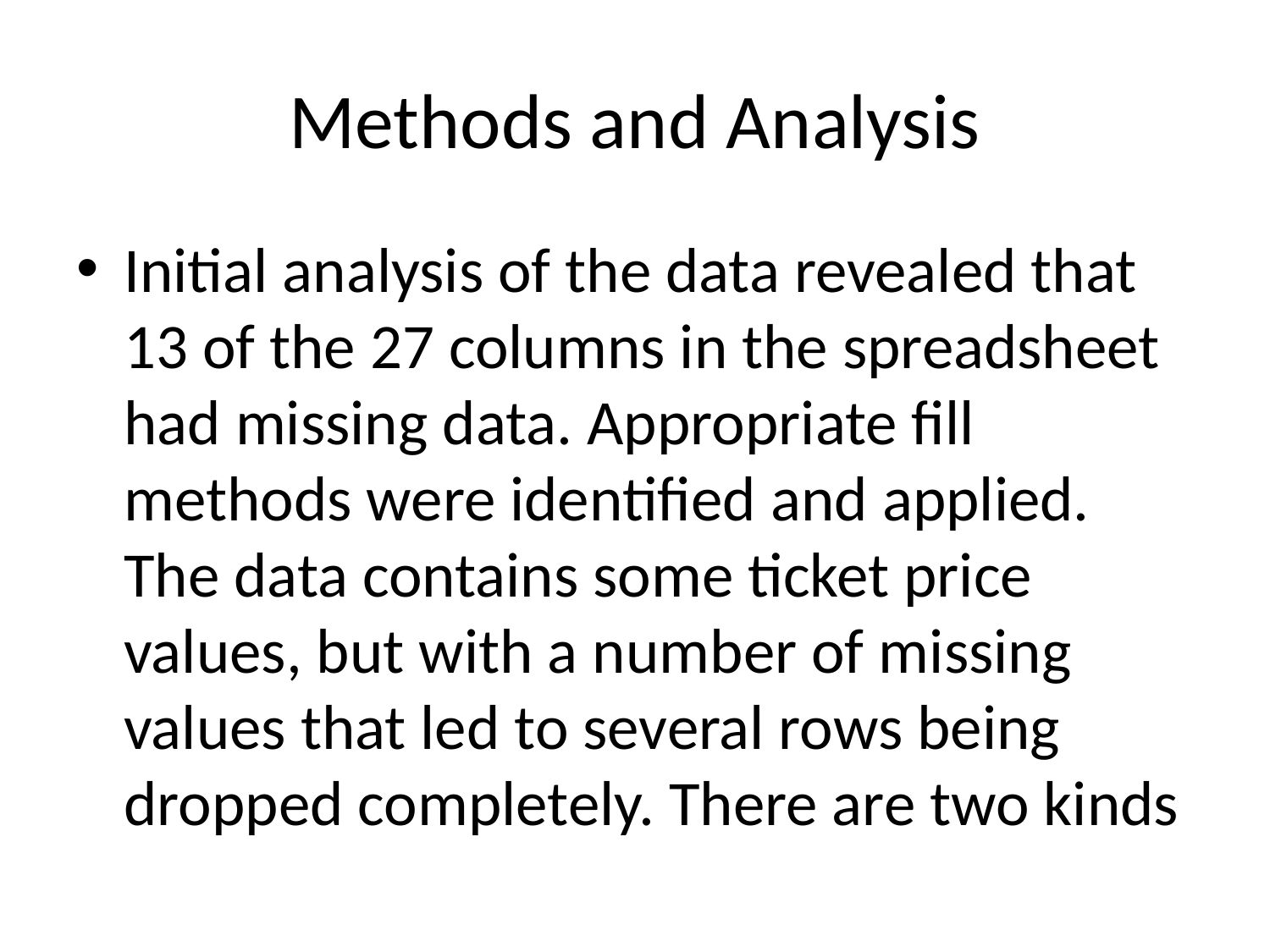

# Methods and Analysis
Initial analysis of the data revealed that 13 of the 27 columns in the spreadsheet had missing data. Appropriate fill methods were identified and applied. The data contains some ticket price values, but with a number of missing values that led to several rows being dropped completely. There are two kinds